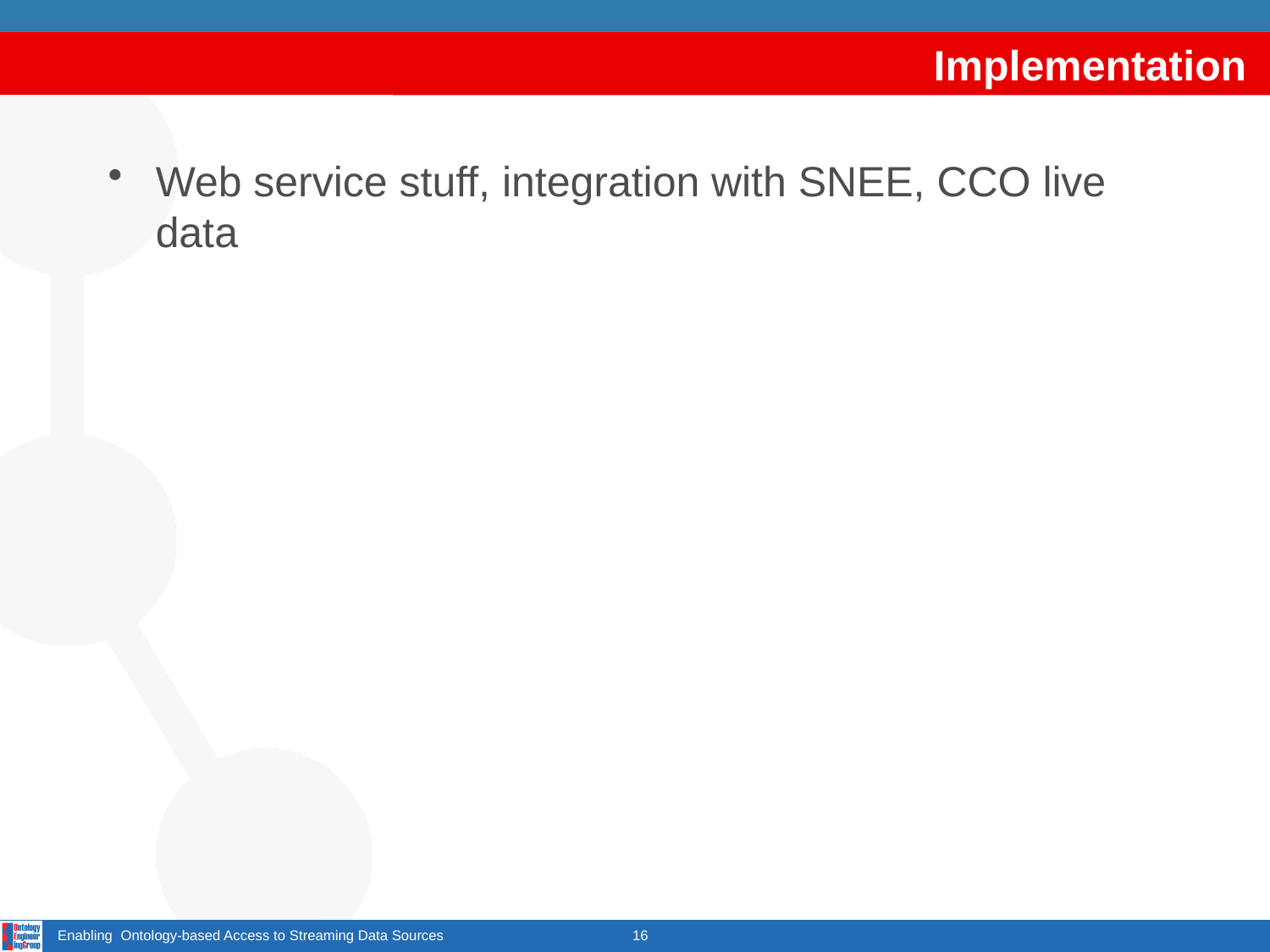

# Implementation
Web service stuff, integration with SNEE, CCO live data
Enabling  Ontology-based Access to Streaming Data Sources
16